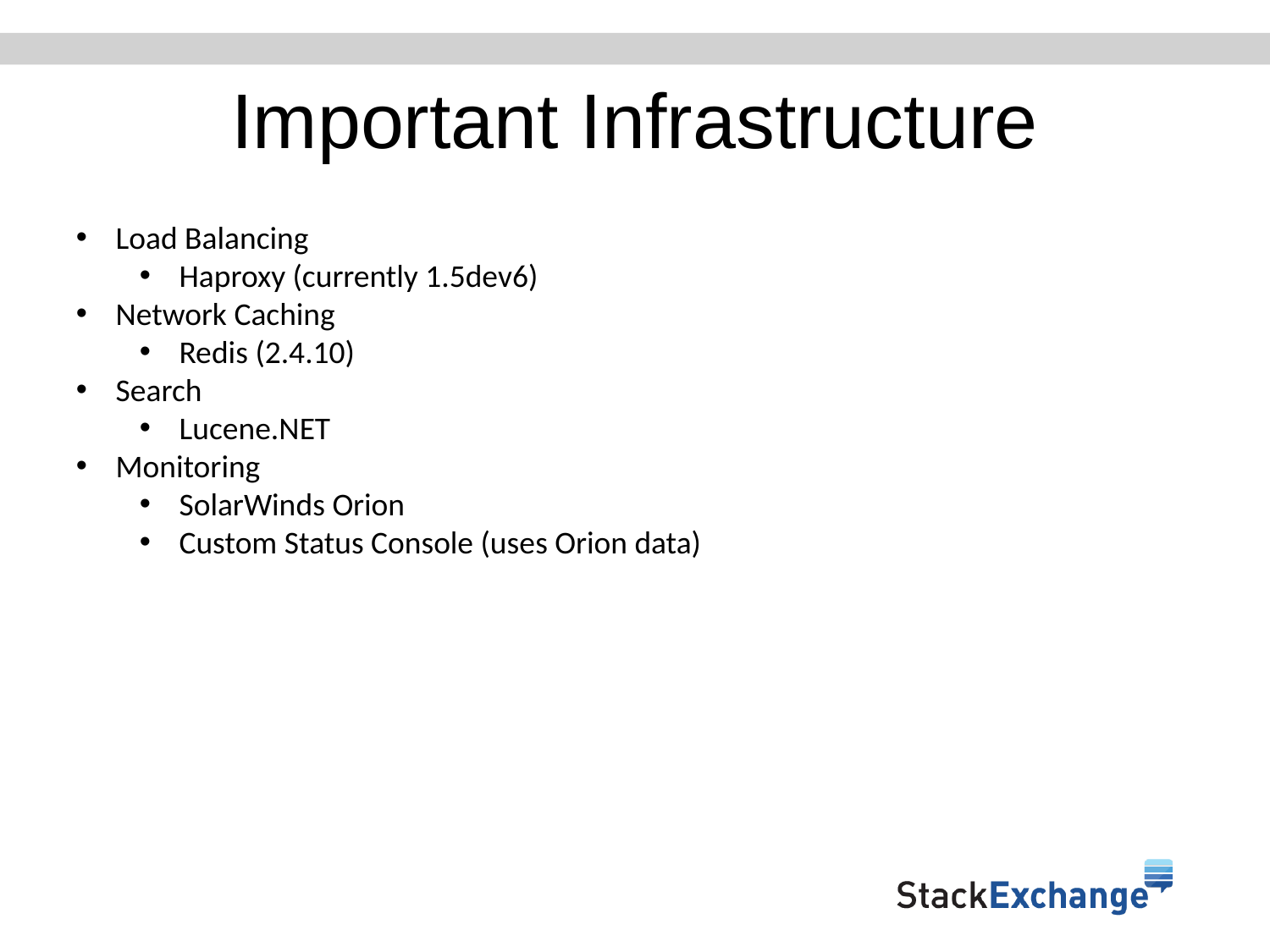

# Important Infrastructure
Load Balancing
Haproxy (currently 1.5dev6)
Network Caching
Redis (2.4.10)
Search
Lucene.NET
Monitoring
SolarWinds Orion
Custom Status Console (uses Orion data)